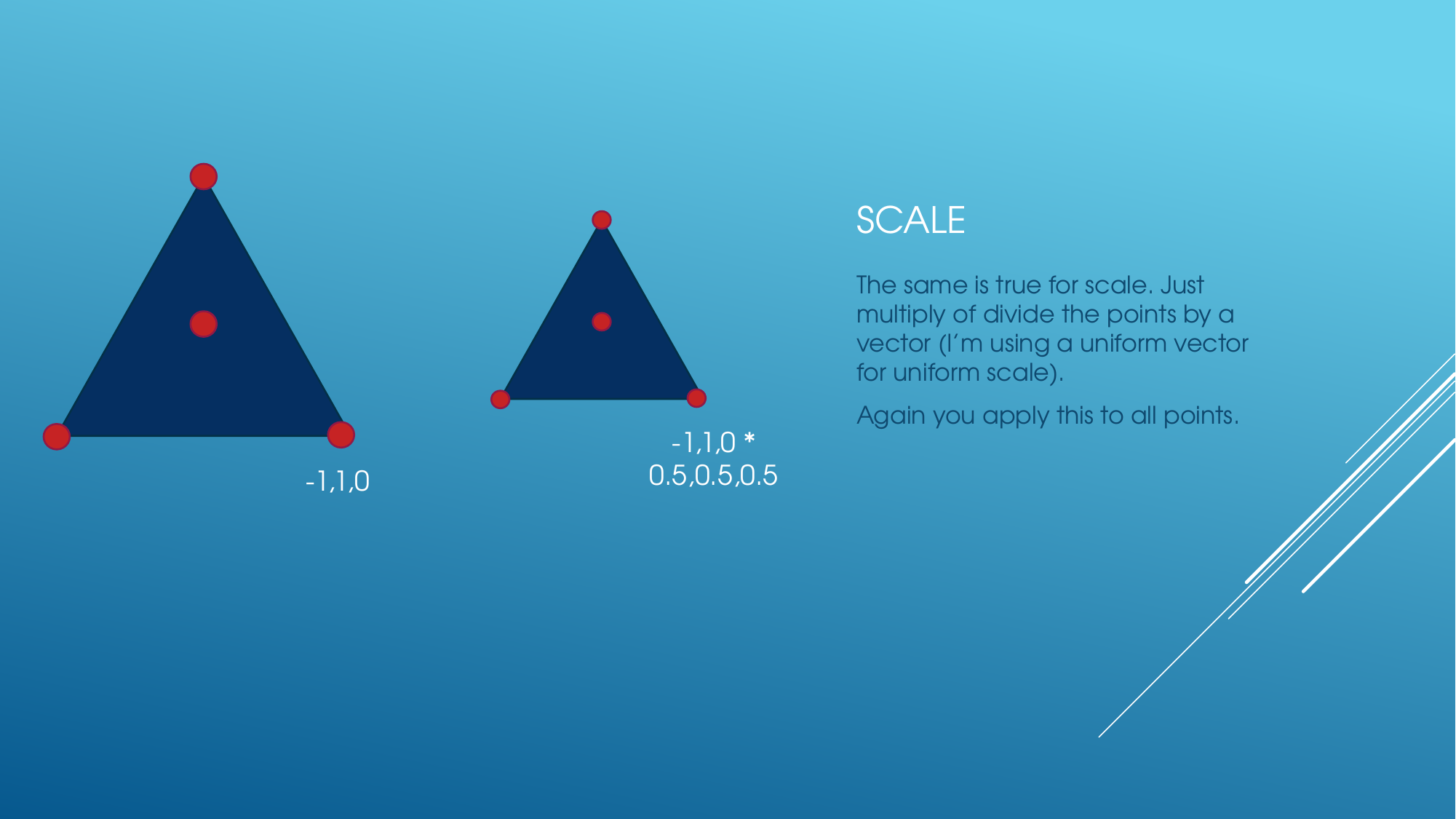

# Scale

The same is true for scale. Just multiply of divide the points by a vector (I’m using a uniform vector for uniform scale).
Again you apply this to all points.

-1,1,0 * 0.5,0.5,0.5

-1,1,0